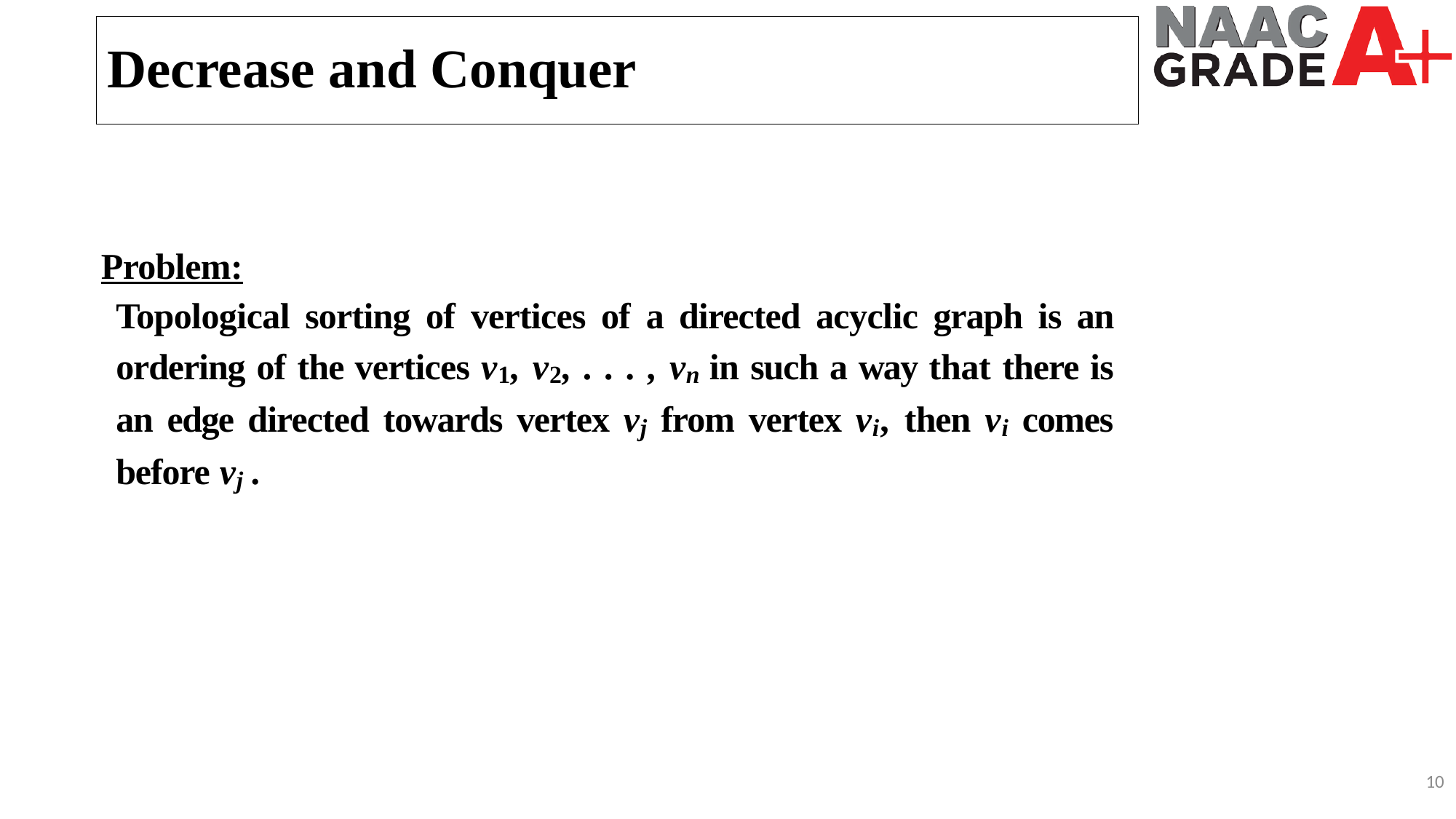

Decrease and Conquer
Problem:
Topological sorting of vertices of a directed acyclic graph is an ordering of the vertices v1, v2, . . . , vn in such a way that there is an edge directed towards vertex vj from vertex vi, then vi comes before vj .
10